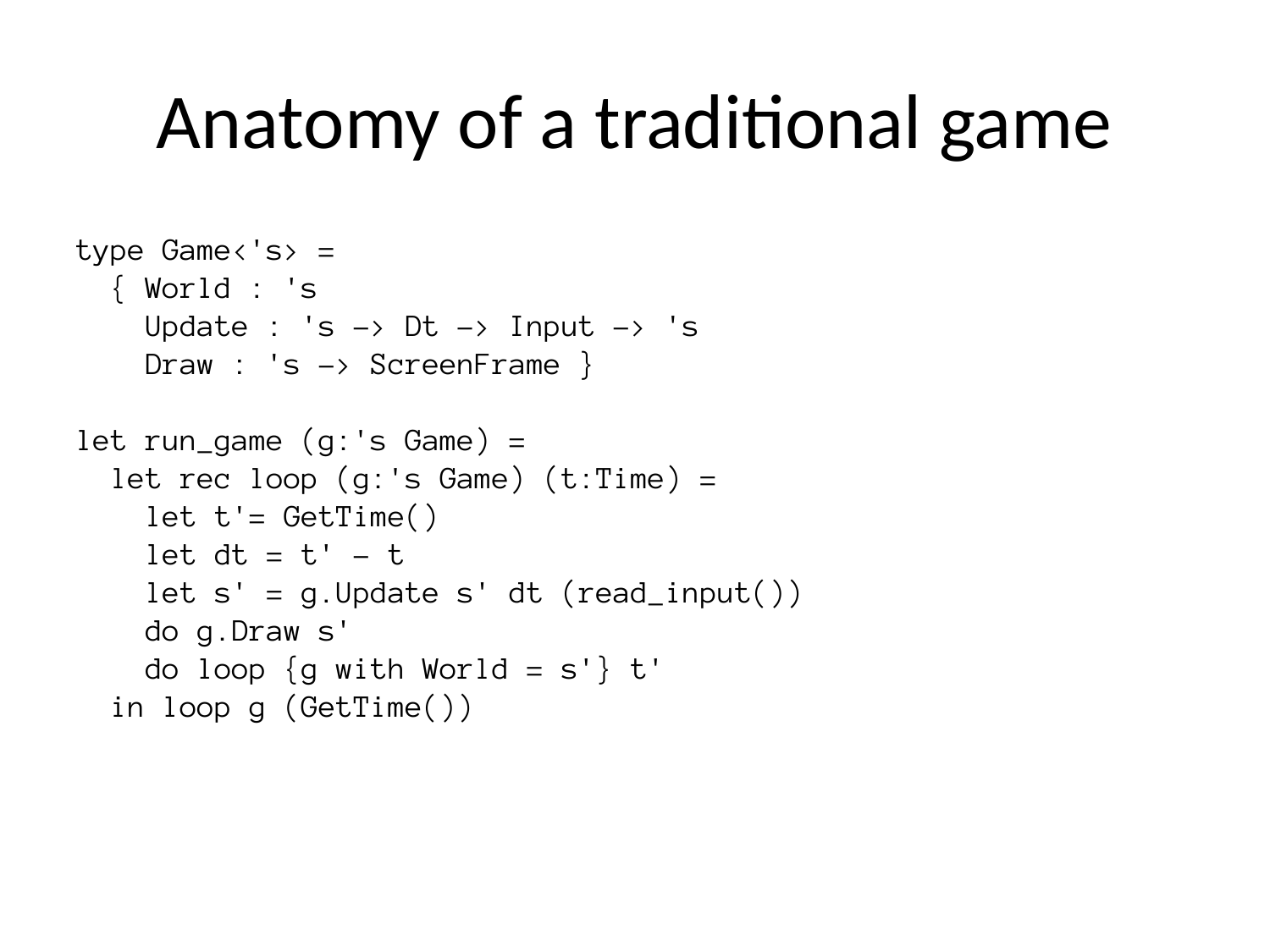

# Anatomy of a traditional game
type Game<'s> =
  { World : 's
    Update : 's -> Dt -> Input -> 's
    Draw : 's -> ScreenFrame }

let run_game (g:'s Game) =
  let rec loop (g:'s Game) (t:Time) =
    let t'= GetTime()
    let dt = t' - t
    let s' = g.Update s' dt (read_input())
    do g.Draw s'
    do loop {g with World = s'} t'
  in loop g (GetTime())